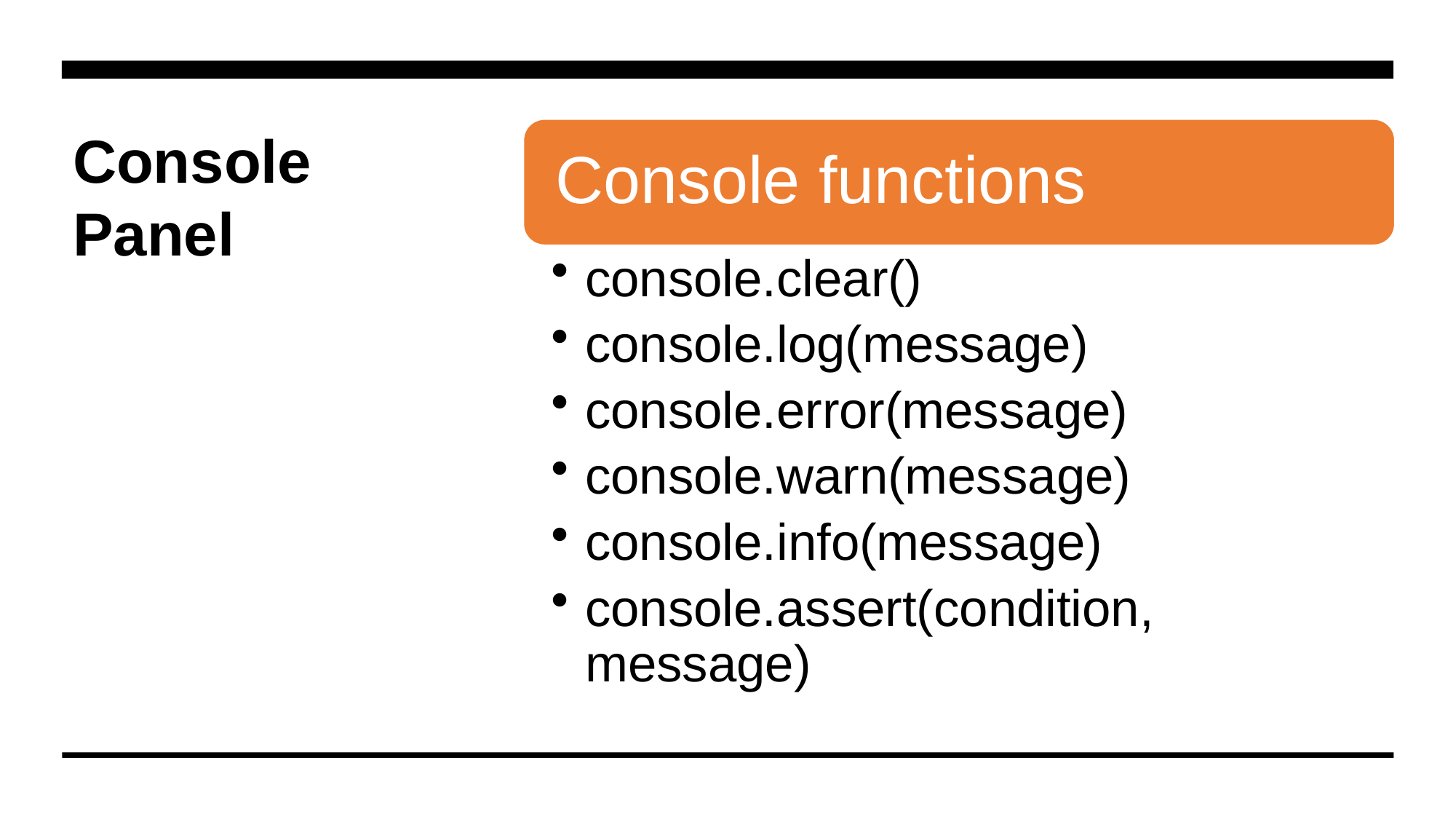

Console functions
console.clear()
console.log(message)
console.error(message)
console.warn(message)
console.info(message)
console.assert(condition, message)
Console Panel